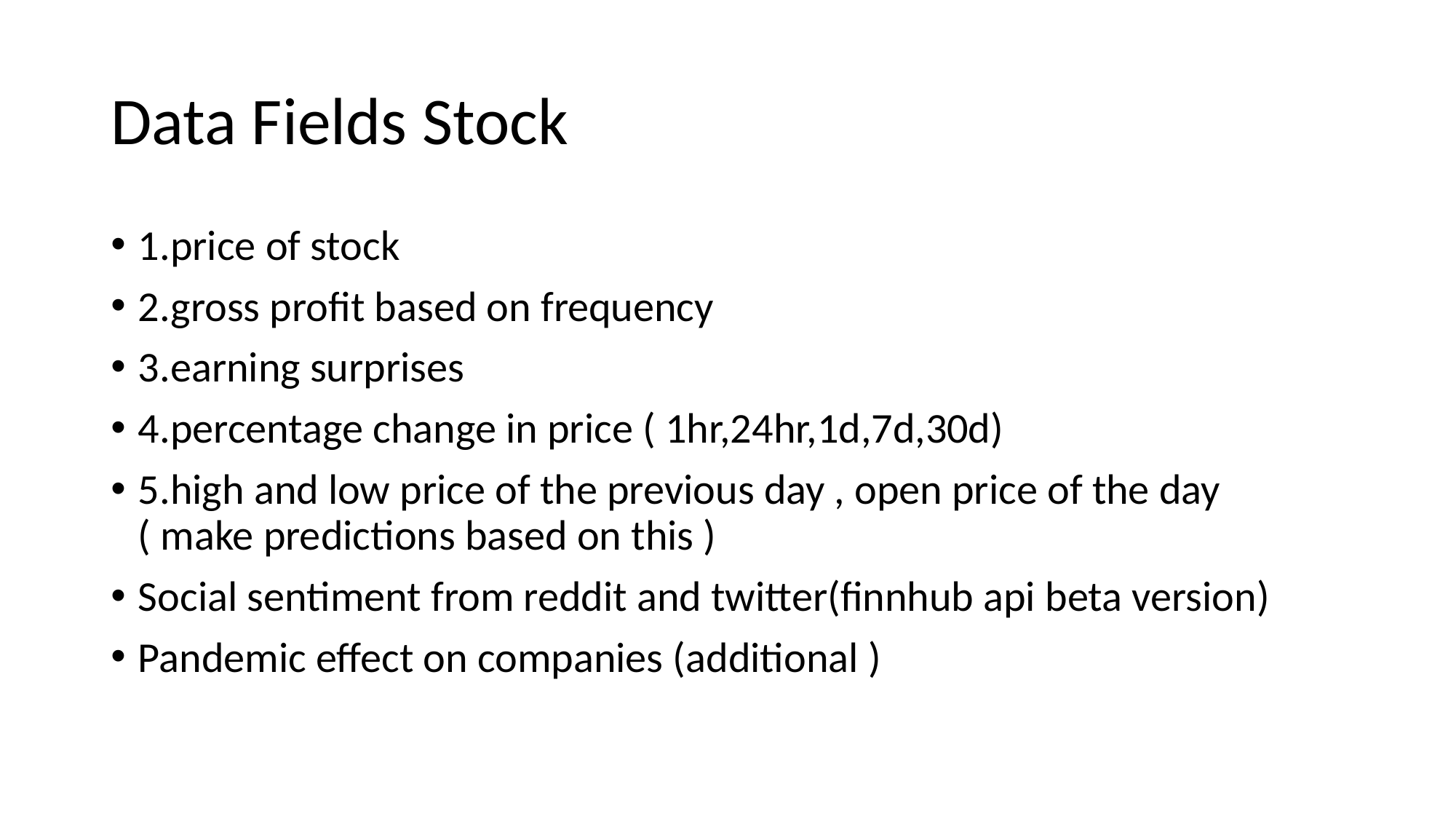

# Data Fields Stock
1.price of stock
2.gross profit based on frequency
3.earning surprises
4.percentage change in price ( 1hr,24hr,1d,7d,30d)
5.high and low price of the previous day , open price of the day ( make predictions based on this )
Social sentiment from reddit and twitter(finnhub api beta version)
Pandemic effect on companies (additional )